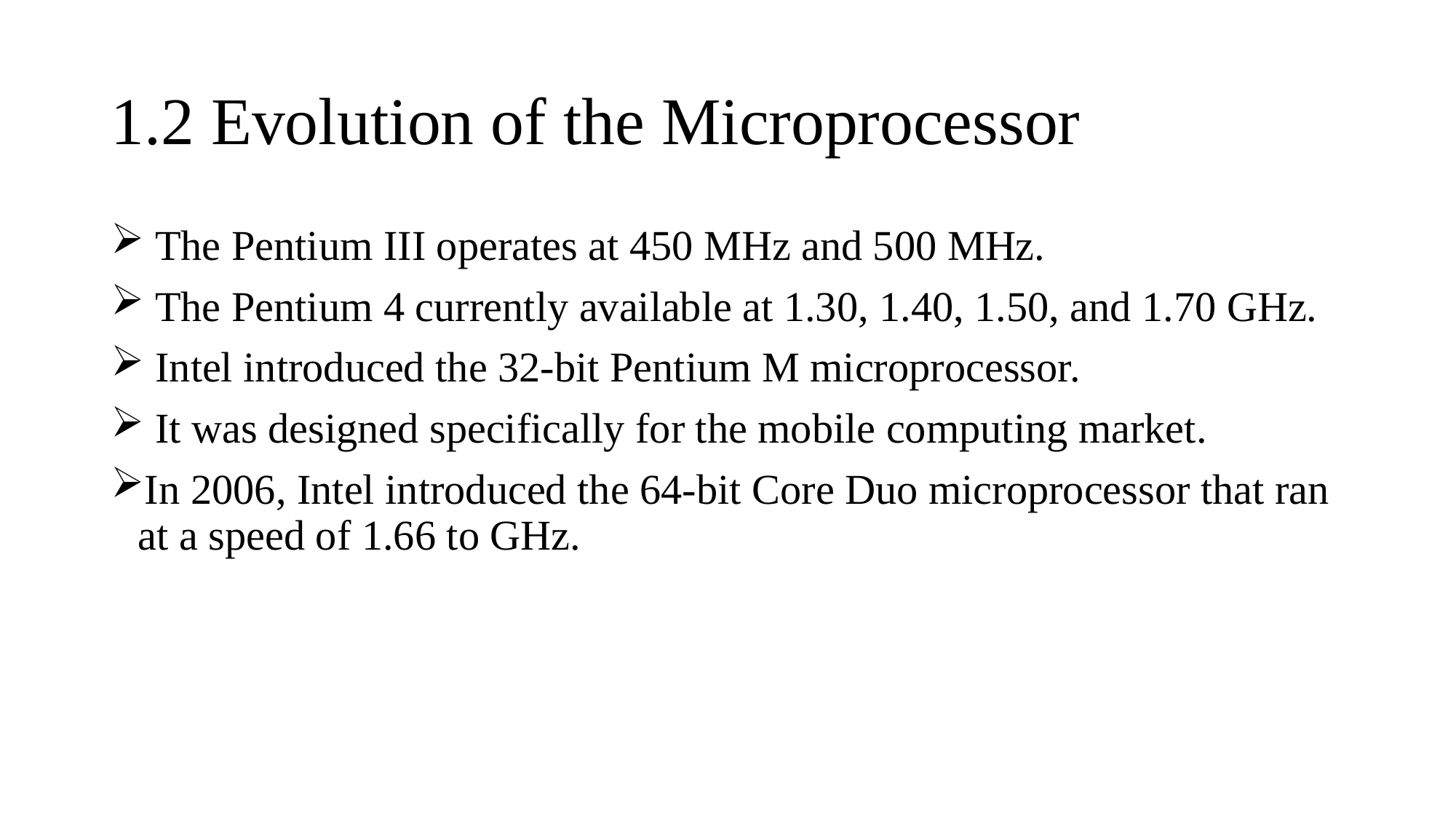

# 1.2 Evolution of the Microprocessor
 The Pentium III operates at 450 MHz and 500 MHz.
 The Pentium 4 currently available at 1.30, 1.40, 1.50, and 1.70 GHz.
 Intel introduced the 32-bit Pentium M microprocessor.
 It was designed specifically for the mobile computing market.
In 2006, Intel introduced the 64-bit Core Duo microprocessor that ran at a speed of 1.66 to GHz.